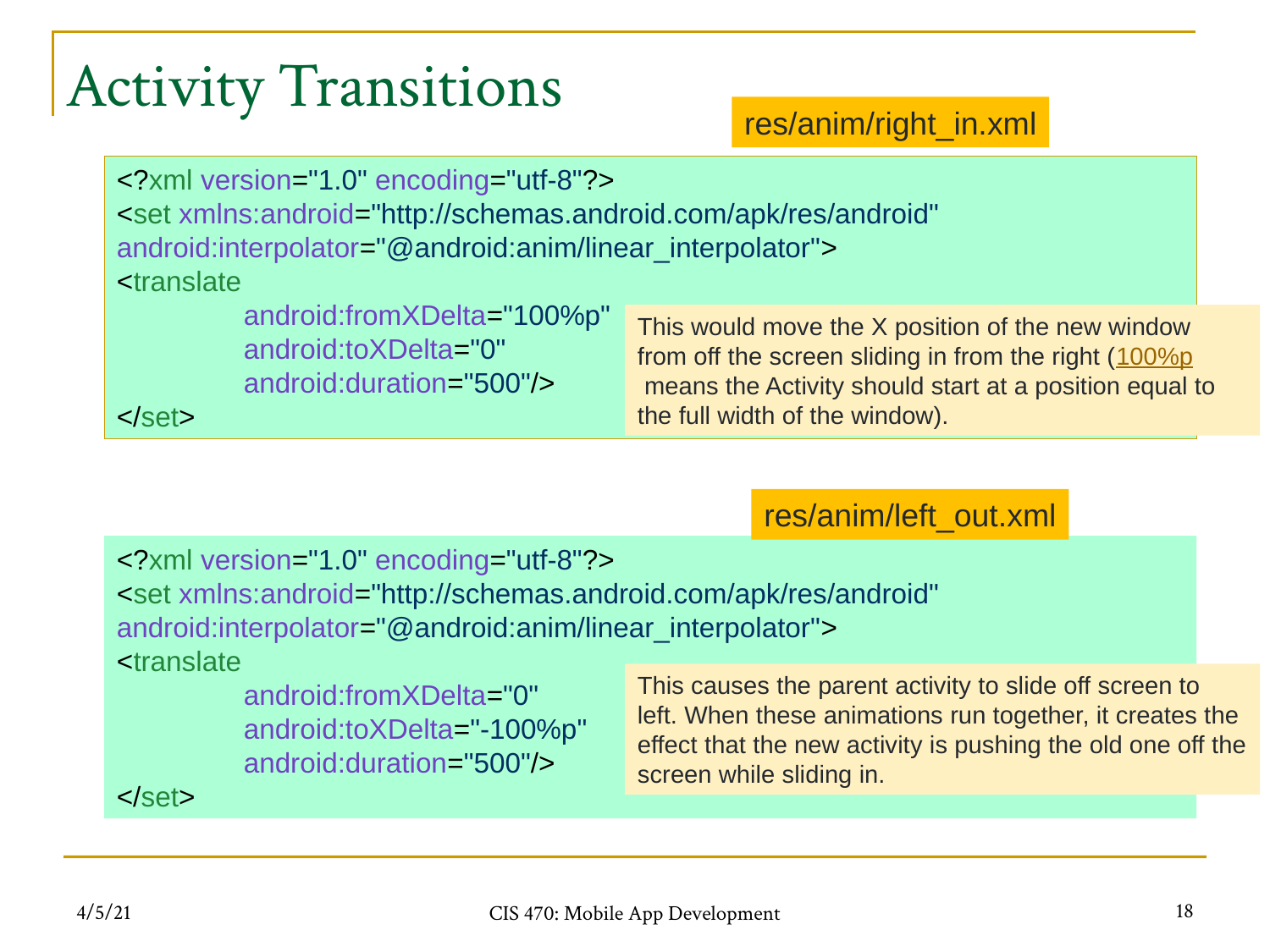

Activity Transitions
res/anim/right_in.xml
<?xml version="1.0" encoding="utf-8"?>
<set xmlns:android="http://schemas.android.com/apk/res/android" android:interpolator="@android:anim/linear_interpolator">
<translate
	android:fromXDelta="100%p"
	android:toXDelta="0"
	android:duration="500"/>
</set>
This would move the X position of the new window from off the screen sliding in from the right (100%p means the Activity should start at a position equal to the full width of the window).
res/anim/left_out.xml
<?xml version="1.0" encoding="utf-8"?>
<set xmlns:android="http://schemas.android.com/apk/res/android" android:interpolator="@android:anim/linear_interpolator">
<translate
	android:fromXDelta="0"
	android:toXDelta="-100%p"
	android:duration="500"/>
</set>
This causes the parent activity to slide off screen to left. When these animations run together, it creates the effect that the new activity is pushing the old one off the screen while sliding in.
4/5/21
18
CIS 470: Mobile App Development